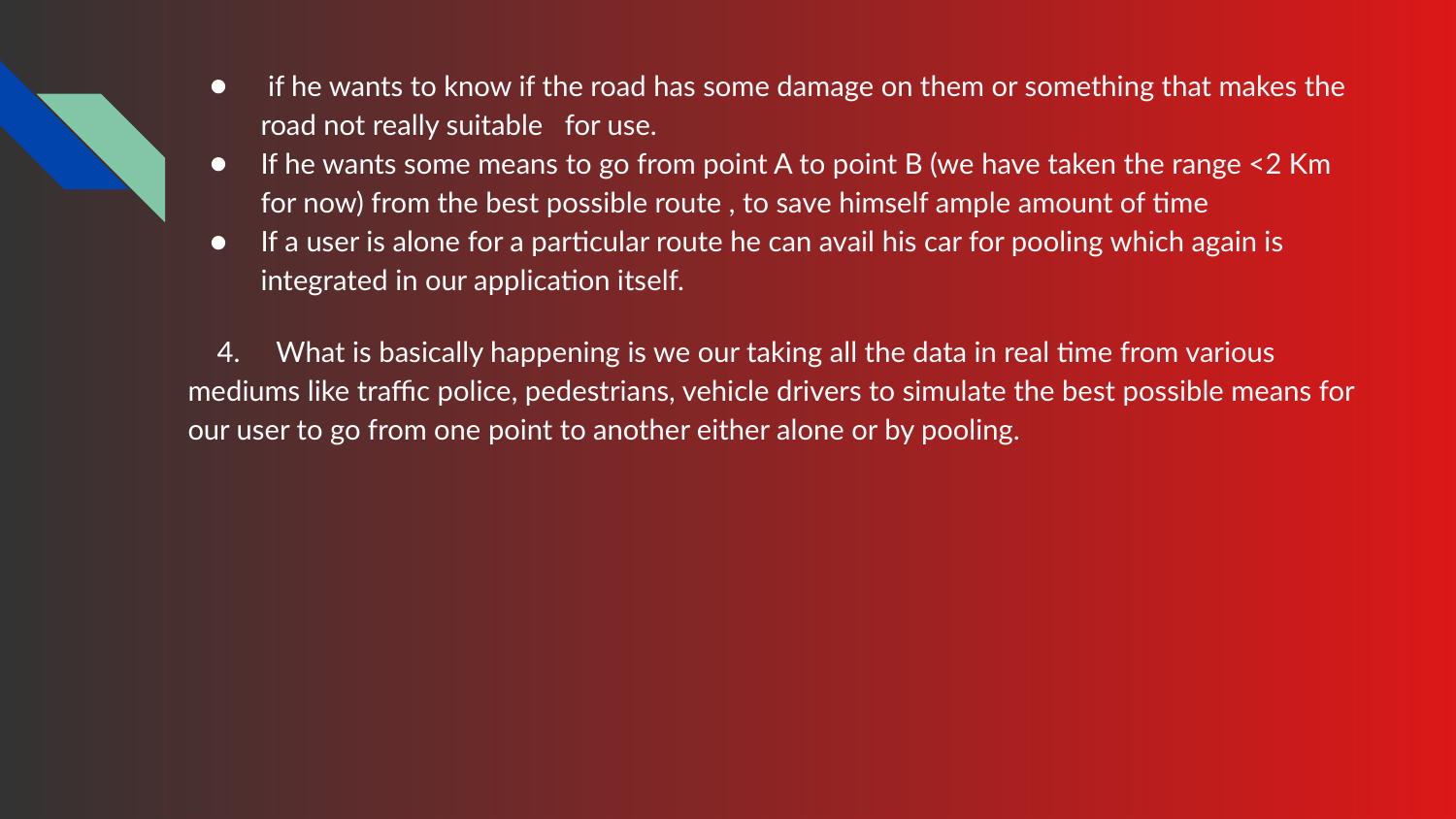

if he wants to know if the road has some damage on them or something that makes the    road not really suitable   for use.
If he wants some means to go from point A to point B (we have taken the range <2 Km for now) from the best possible route , to save himself ample amount of time
If a user is alone for a particular route he can avail his car for pooling which again is integrated in our application itself.
    4.     What is basically happening is we our taking all the data in real time from various mediums like traffic police, pedestrians, vehicle drivers to simulate the best possible means for our user to go from one point to another either alone or by pooling.